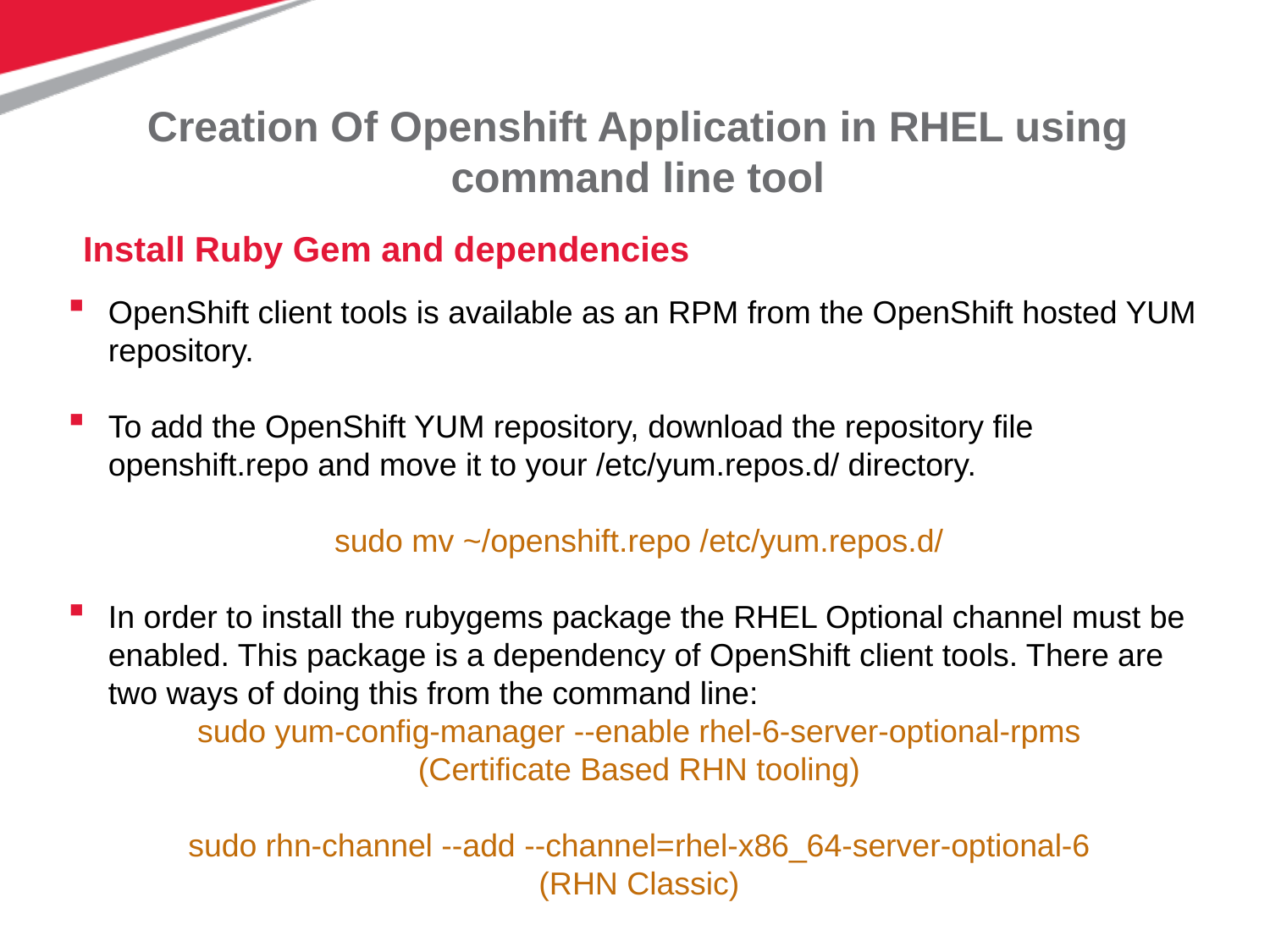

# Creation Of Openshift Application in RHEL using command line tool
Install Ruby Gem and dependencies
OpenShift client tools is available as an RPM from the OpenShift hosted YUM repository.

To add the OpenShift YUM repository, download the repository file openshift.repo and move it to your /etc/yum.repos.d/ directory.

sudo mv ~/openshift.repo /etc/yum.repos.d/

In order to install the rubygems package the RHEL Optional channel must be enabled. This package is a dependency of OpenShift client tools. There are two ways of doing this from the command line:
sudo yum-config-manager --enable rhel-6-server-optional-rpms
(Certificate Based RHN tooling)

sudo rhn-channel --add --channel=rhel-x86_64-server-optional-6
(RHN Classic)